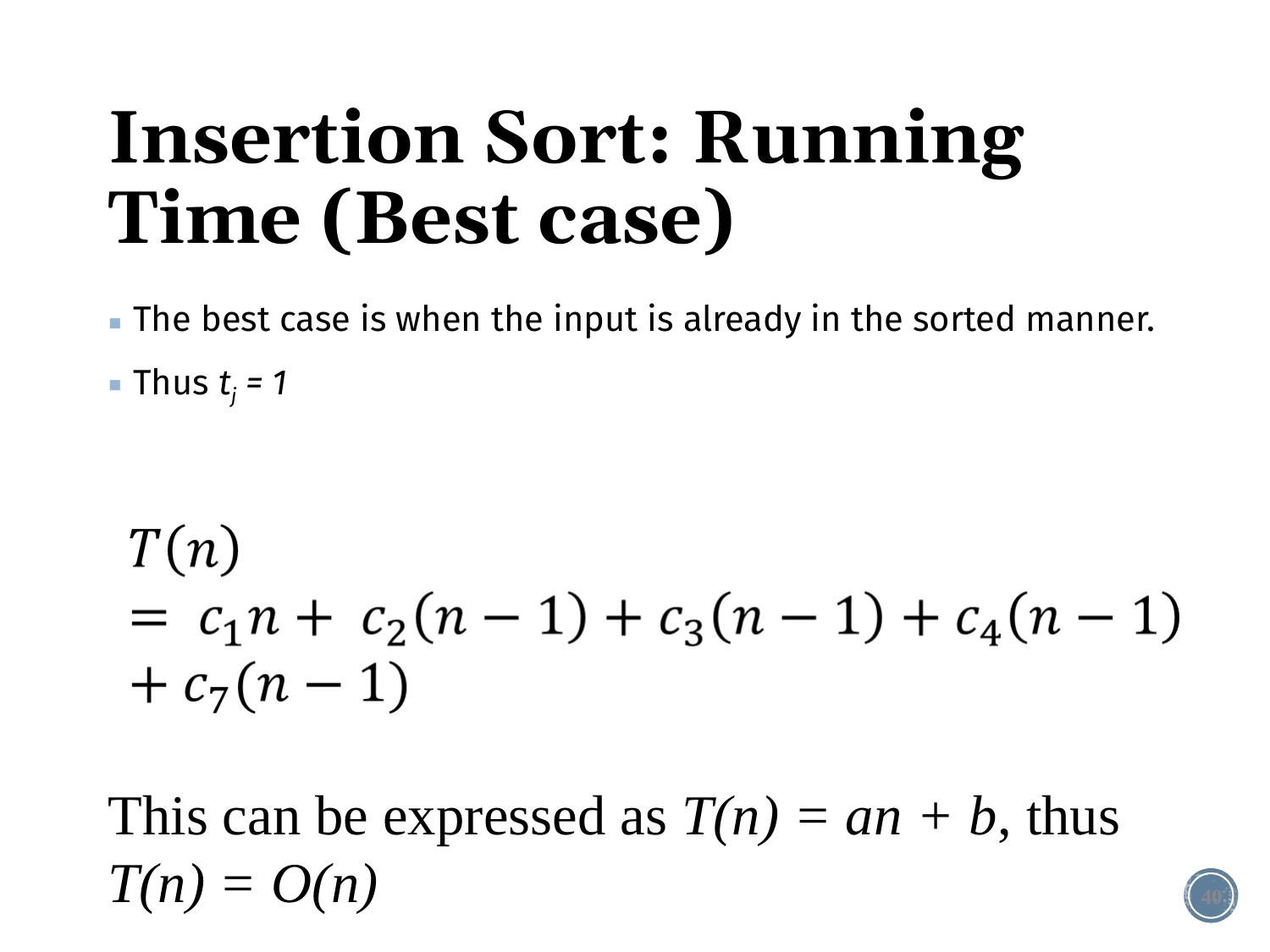

Insertion Sort: Running Time (Best case)
The best case is when the input is already in the sorted manner.
Thus tj = 1

This can be expressed as T(n) = an + b, thus T(n) = O(n)
40